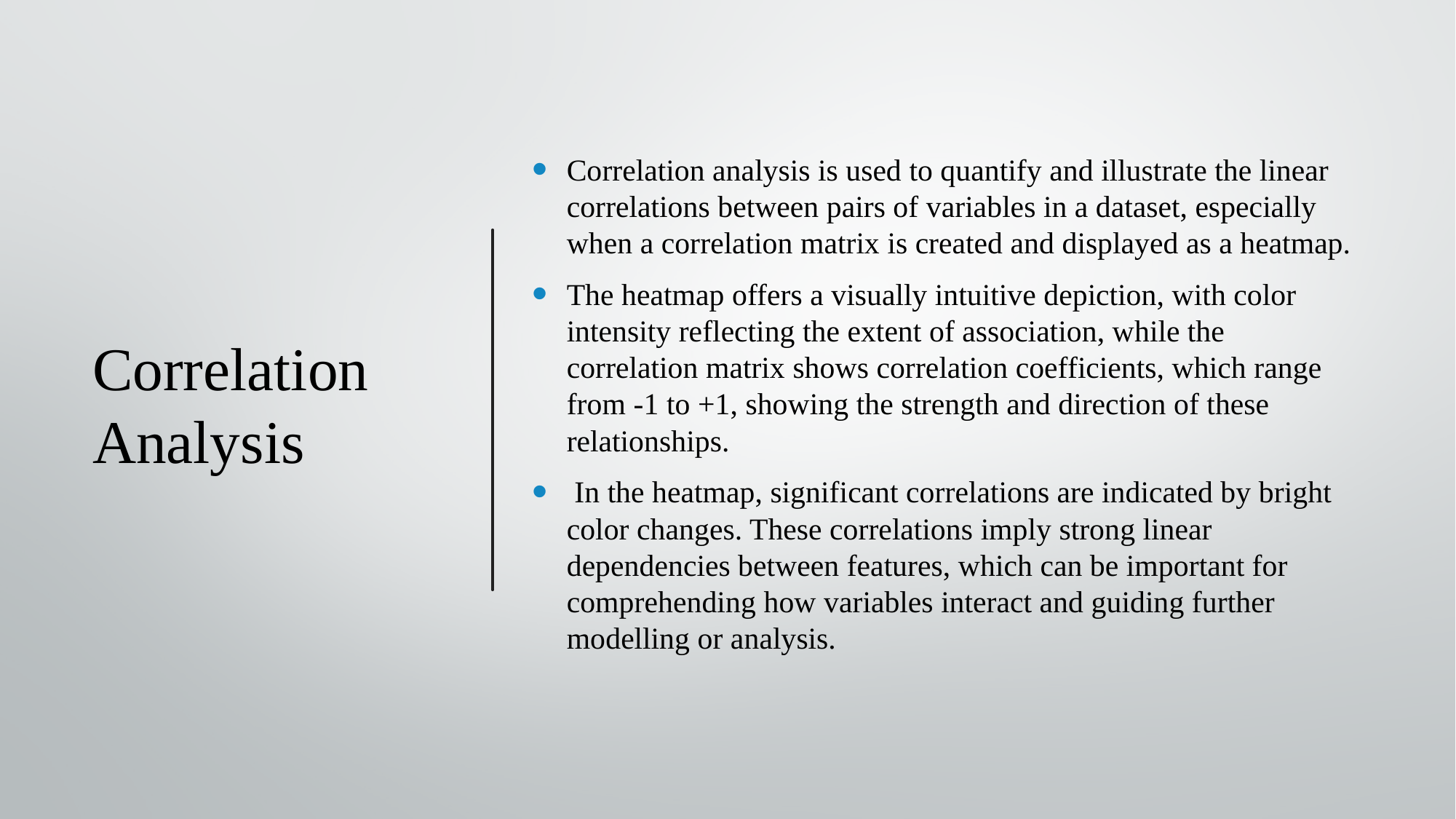

# Correlation Analysis
Correlation analysis is used to quantify and illustrate the linear correlations between pairs of variables in a dataset, especially when a correlation matrix is created and displayed as a heatmap.
The heatmap offers a visually intuitive depiction, with color intensity reflecting the extent of association, while the correlation matrix shows correlation coefficients, which range from -1 to +1, showing the strength and direction of these relationships.
 In the heatmap, significant correlations are indicated by bright color changes. These correlations imply strong linear dependencies between features, which can be important for comprehending how variables interact and guiding further modelling or analysis.